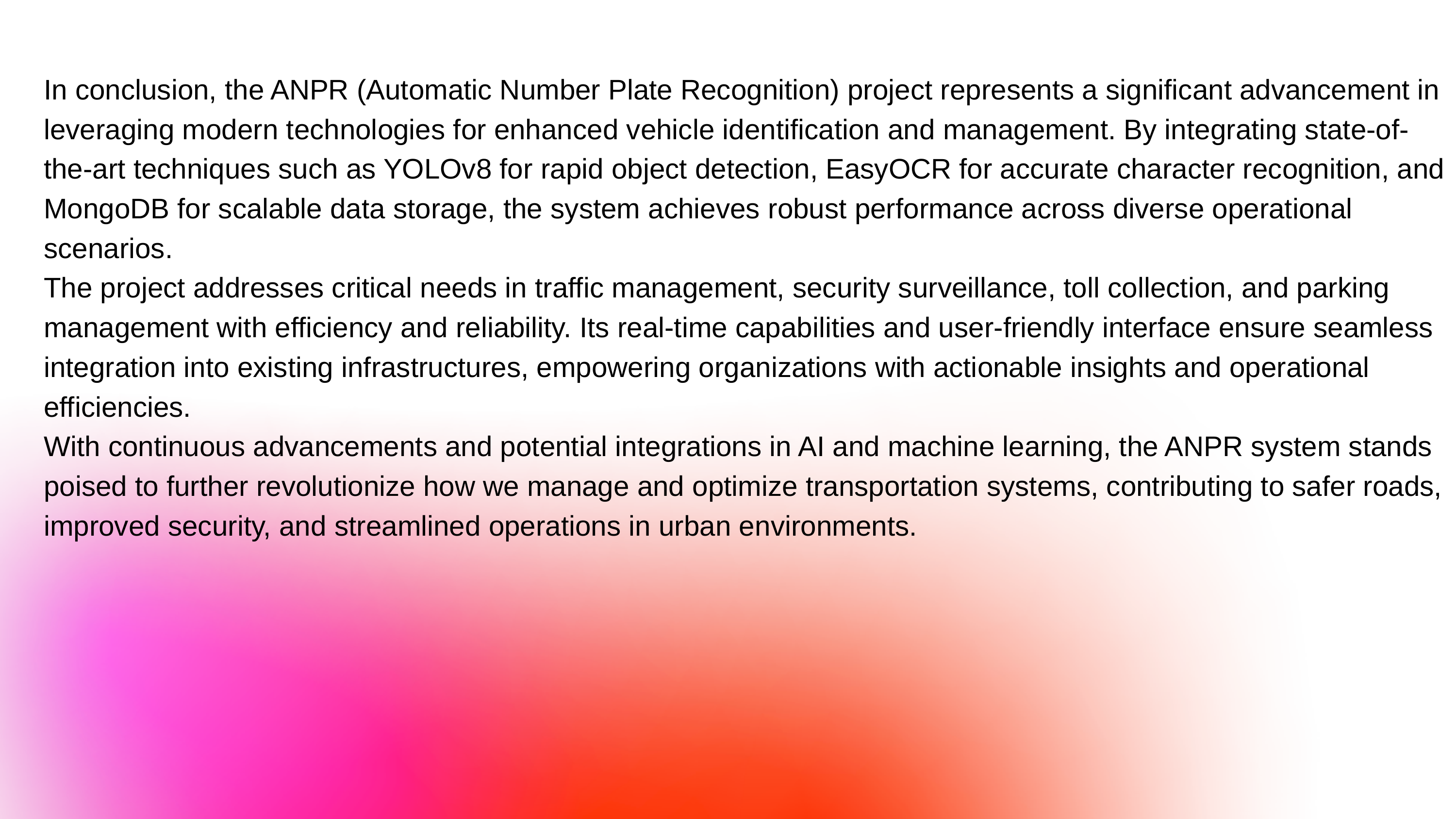

In conclusion, the ANPR (Automatic Number Plate Recognition) project represents a significant advancement in leveraging modern technologies for enhanced vehicle identification and management. By integrating state-of-the-art techniques such as YOLOv8 for rapid object detection, EasyOCR for accurate character recognition, and MongoDB for scalable data storage, the system achieves robust performance across diverse operational scenarios.
The project addresses critical needs in traffic management, security surveillance, toll collection, and parking management with efficiency and reliability. Its real-time capabilities and user-friendly interface ensure seamless integration into existing infrastructures, empowering organizations with actionable insights and operational efficiencies.
With continuous advancements and potential integrations in AI and machine learning, the ANPR system stands poised to further revolutionize how we manage and optimize transportation systems, contributing to safer roads, improved security, and streamlined operations in urban environments.